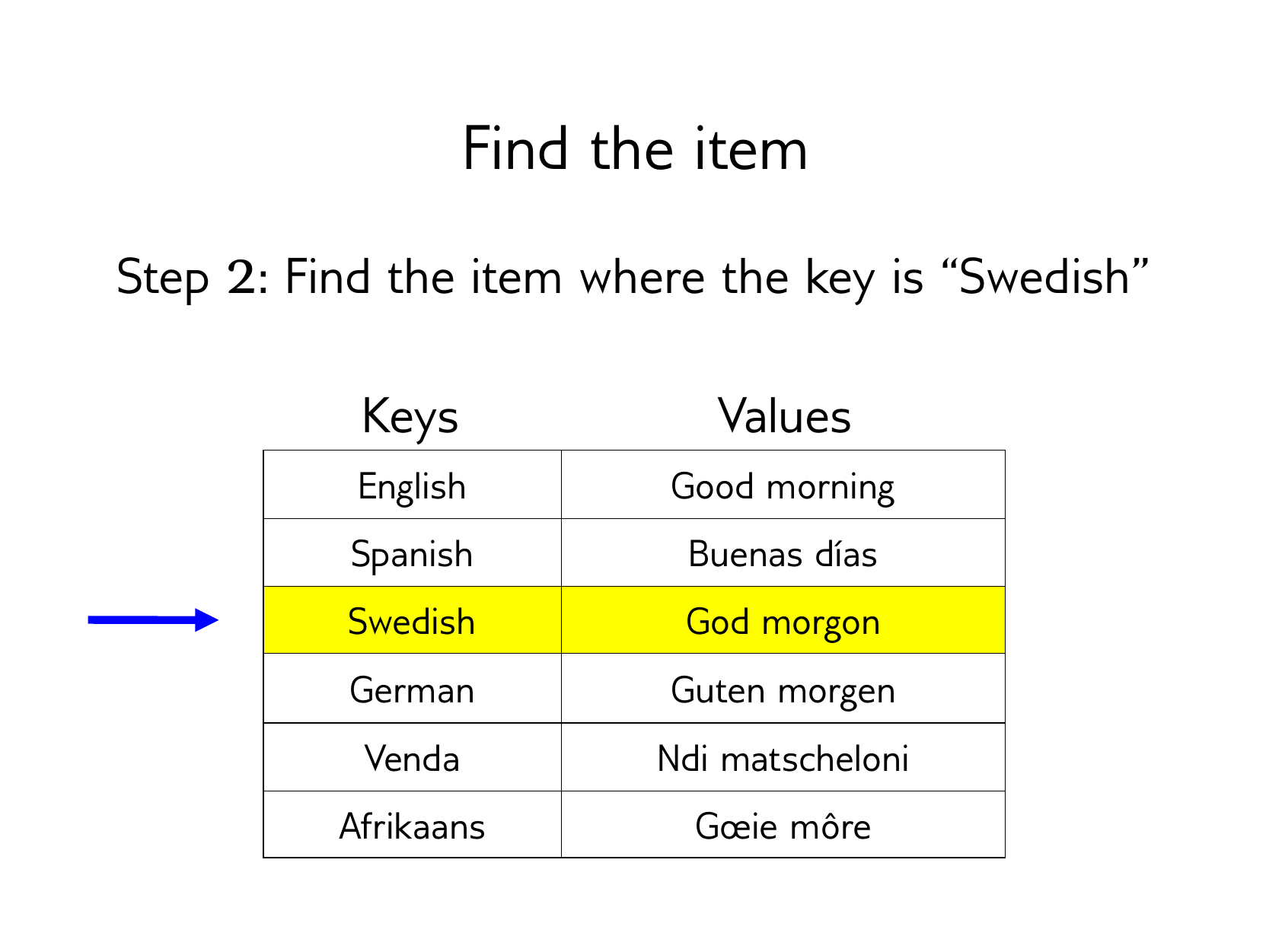

# Find the item
Step 2: Find the item where the key is “Swedish”
Keys
Values
| English | Good morning |
| --- | --- |
| Spanish | Buenas días |
| Swedish | God morgon |
| German | Guten morgen |
| Venda | Ndi matscheloni |
| Afrikaans | Goeie môre |